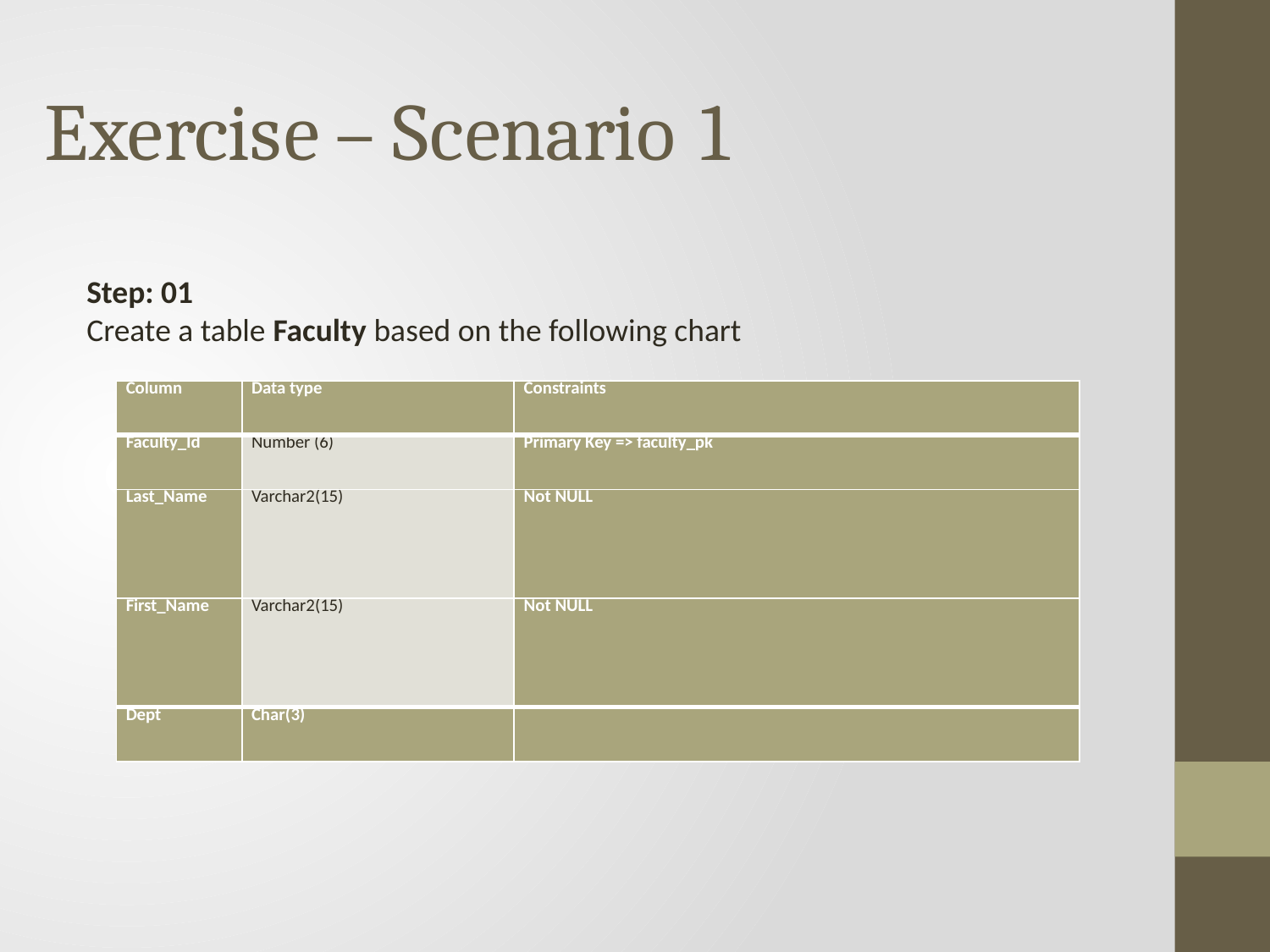

# Exercise – Scenario 1
Step: 01
Create a table Faculty based on the following chart
| Column | Data type | Constraints |
| --- | --- | --- |
| Faculty\_Id | Number (6) | Primary Key => faculty\_pk |
| Last\_Name | Varchar2(15) | Not NULL |
| First\_Name | Varchar2(15) | Not NULL |
| Dept | Char(3) |  |